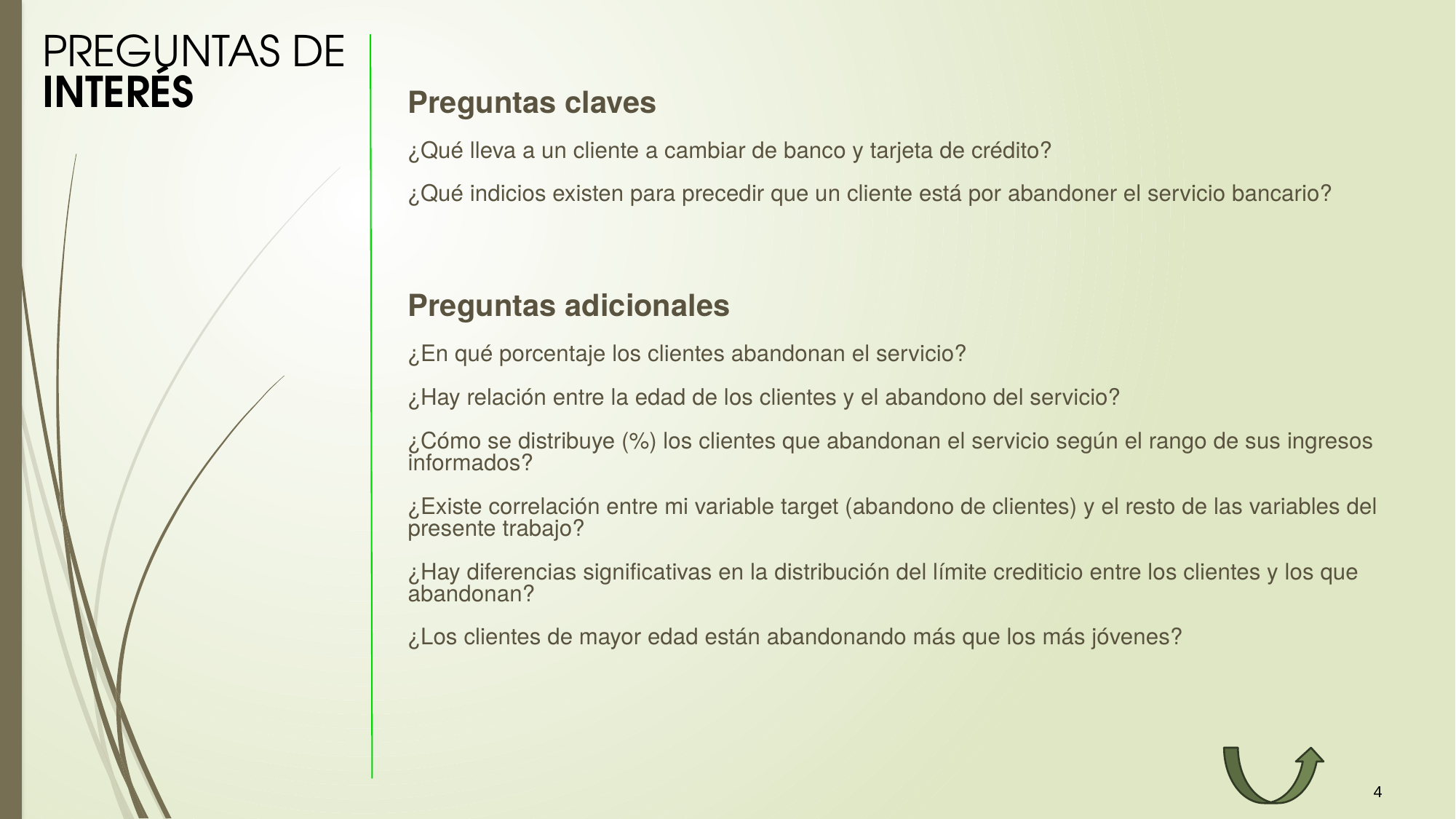

PREGUNTAS DE
INTERÉS
Preguntas claves

¿Qué lleva a un cliente a cambiar de banco y tarjeta de crédito?

¿Qué indicios existen para precedir que un cliente está por abandoner el servicio bancario?

Preguntas adicionales

¿En qué porcentaje los clientes abandonan el servicio?

¿Hay relación entre la edad de los clientes y el abandono del servicio?

¿Cómo se distribuye (%) los clientes que abandonan el servicio según el rango de sus ingresos informados?

¿Existe correlación entre mi variable target (abandono de clientes) y el resto de las variables del presente trabajo?

¿Hay diferencias significativas en la distribución del límite crediticio entre los clientes y los que abandonan?

¿Los clientes de mayor edad están abandonando más que los más jóvenes?

4